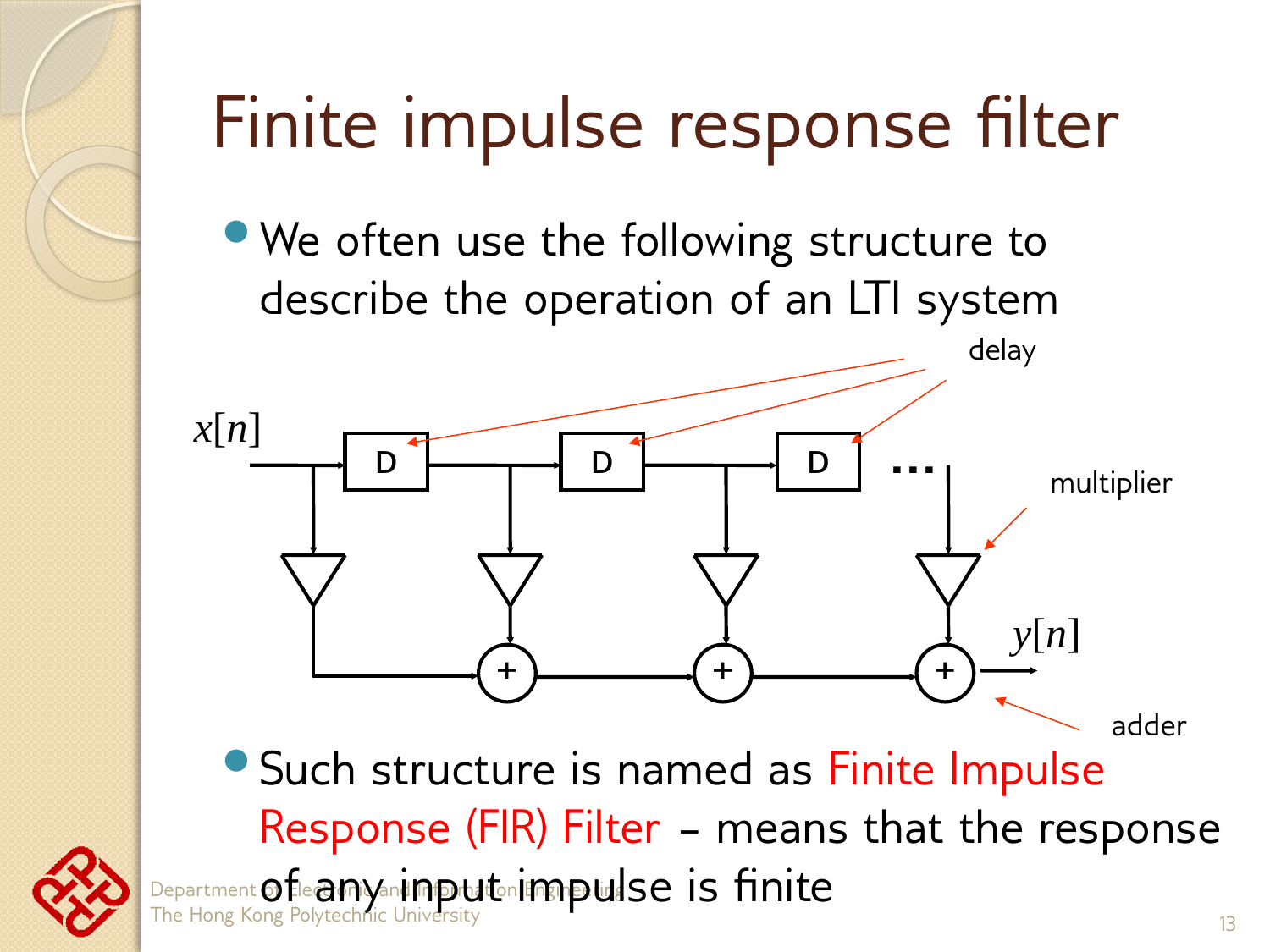

# Finite impulse response filter
We often use the following structure to describe the operation of an LTI system

Such structure is named as Finite Impulse Response (FIR) Filter – means that the response of any input impulse is finite

delay

x[n]
...
D
D
D
multiplier

y[n]

+
+
+

adder
13